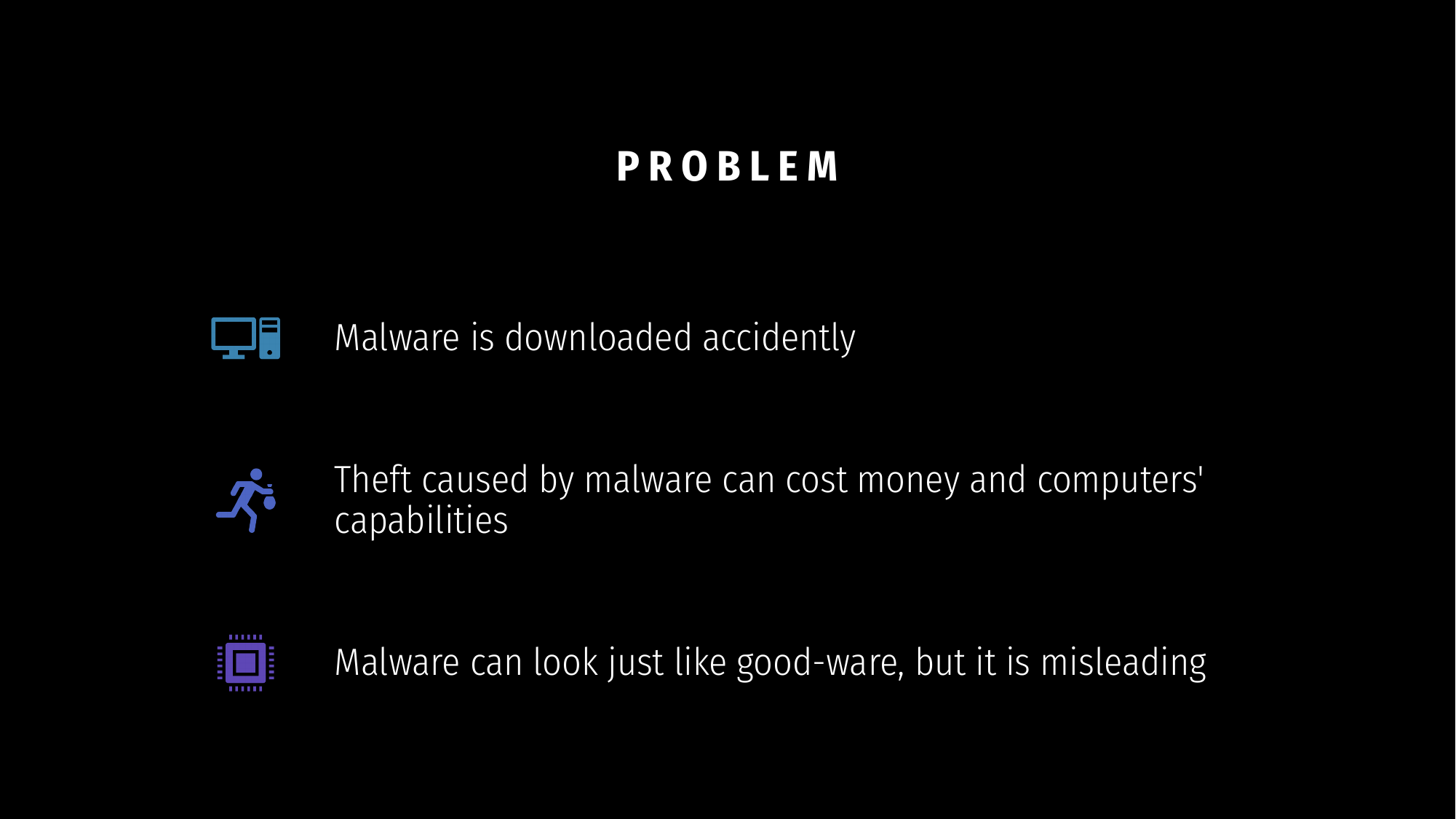

# Problem
Malware is downloaded accidently
Theft caused by malware can cost money and computers' capabilities
Malware can look just like good-ware, but it is misleading